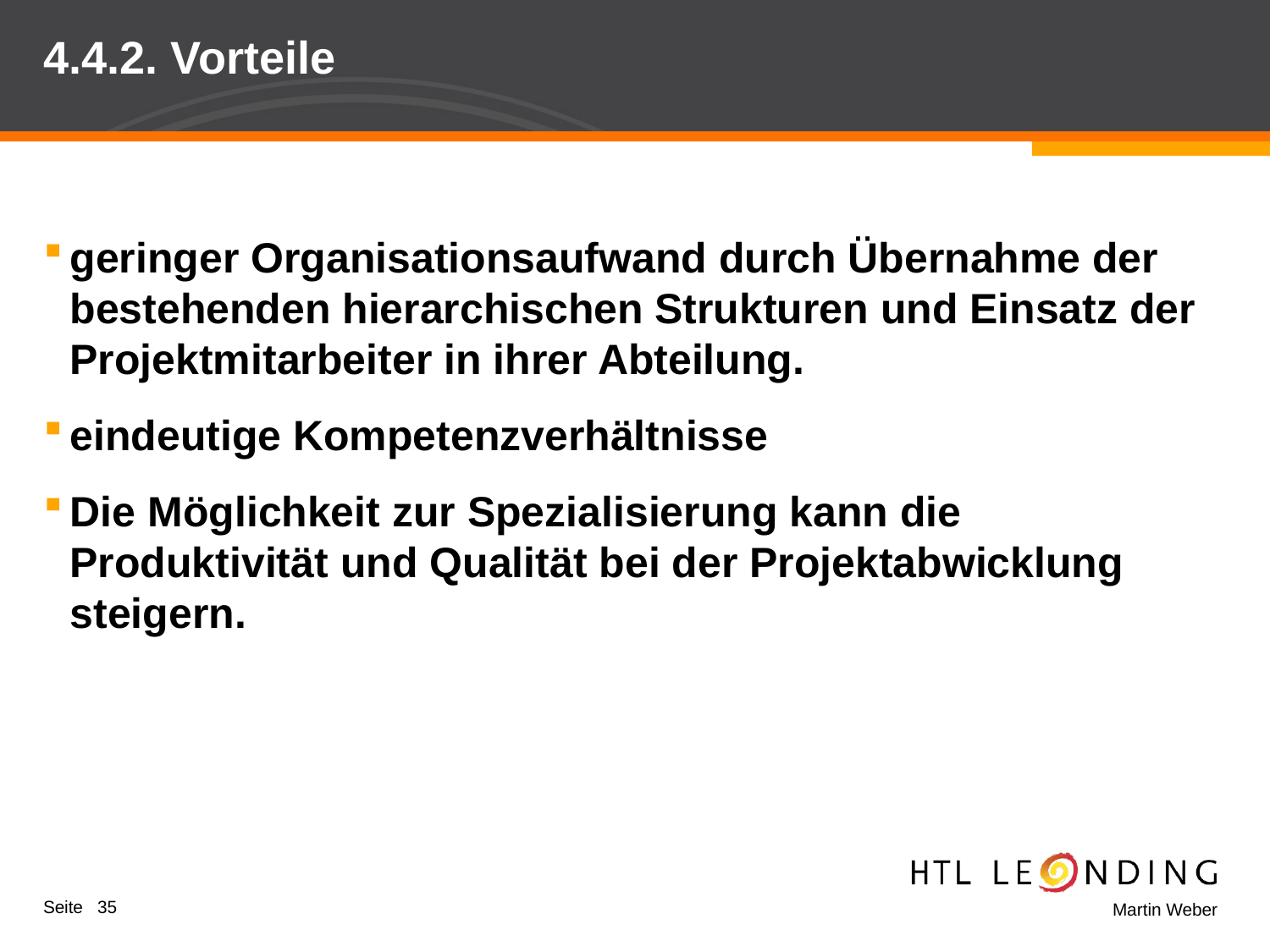

# 4.4.2. Vorteile
geringer Organisationsaufwand durch Übernahme der bestehenden hierarchischen Strukturen und Einsatz der Projektmitarbeiter in ihrer Abteilung.
eindeutige Kompetenzverhältnisse
Die Möglichkeit zur Spezialisierung kann die Produktivität und Qualität bei der Projektabwicklung steigern.

Seite   35